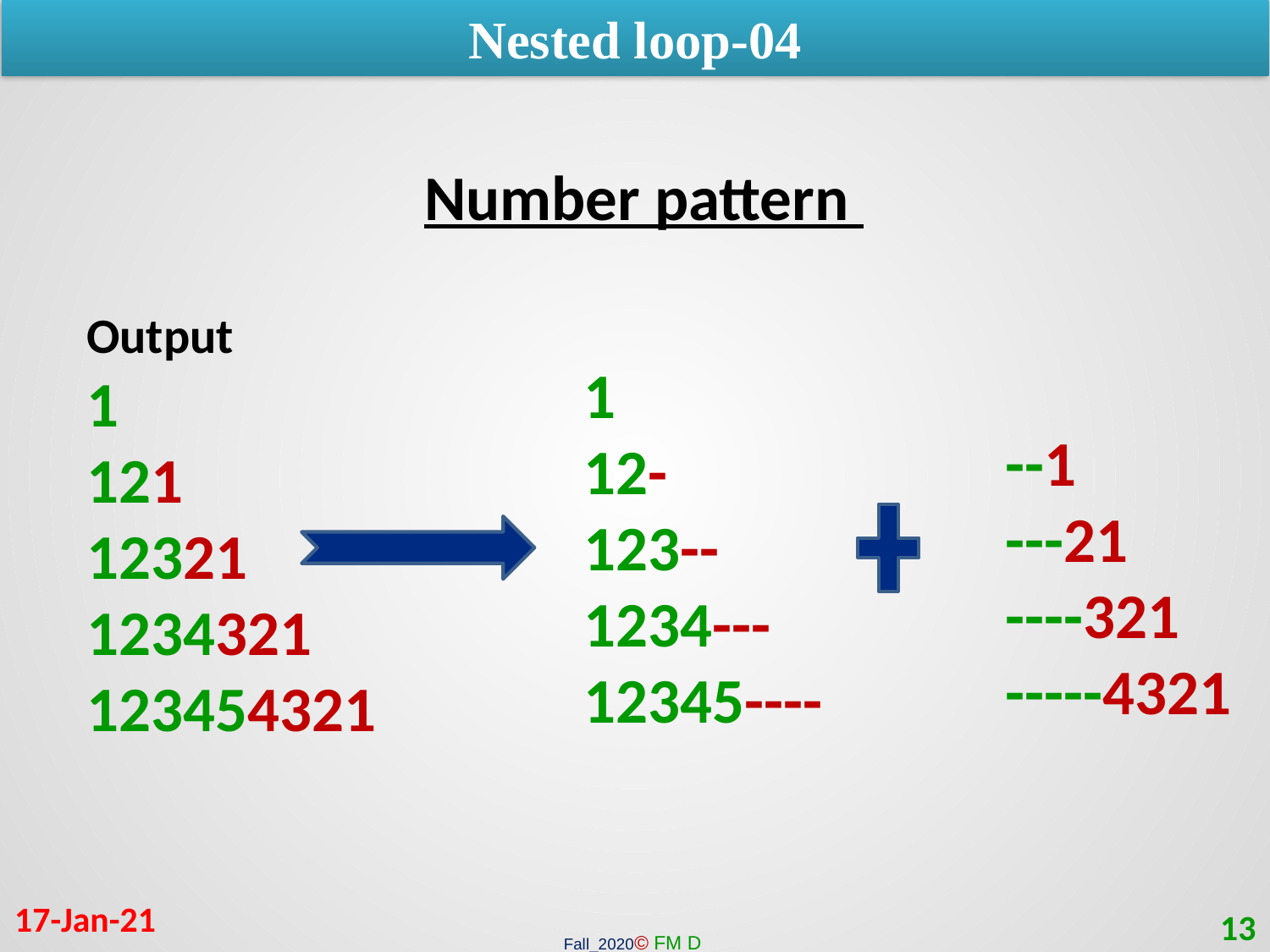

Nested loop-04

Output
1
121
12321
1234321
123454321

Number pattern
--1
---21
----321
-----4321
1
12-
123--
1234---
12345----

17-Jan-21
13